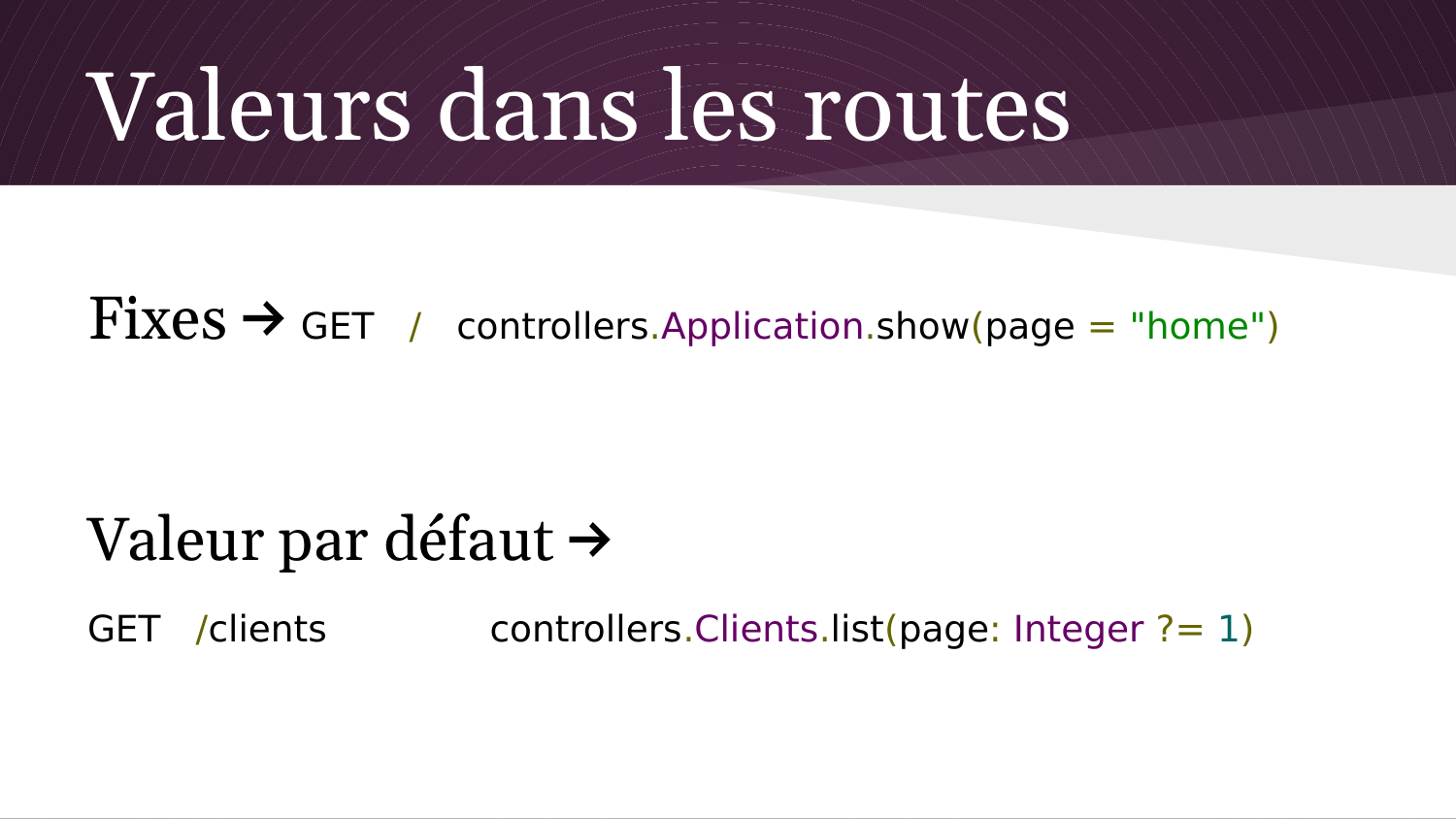

# Valeurs dans les routes

Fixes → GET   /   controllers.Application.show(page = "home")

Valeur par défaut →
GET   /clients              controllers.Clients.list(page: Integer ?= 1)